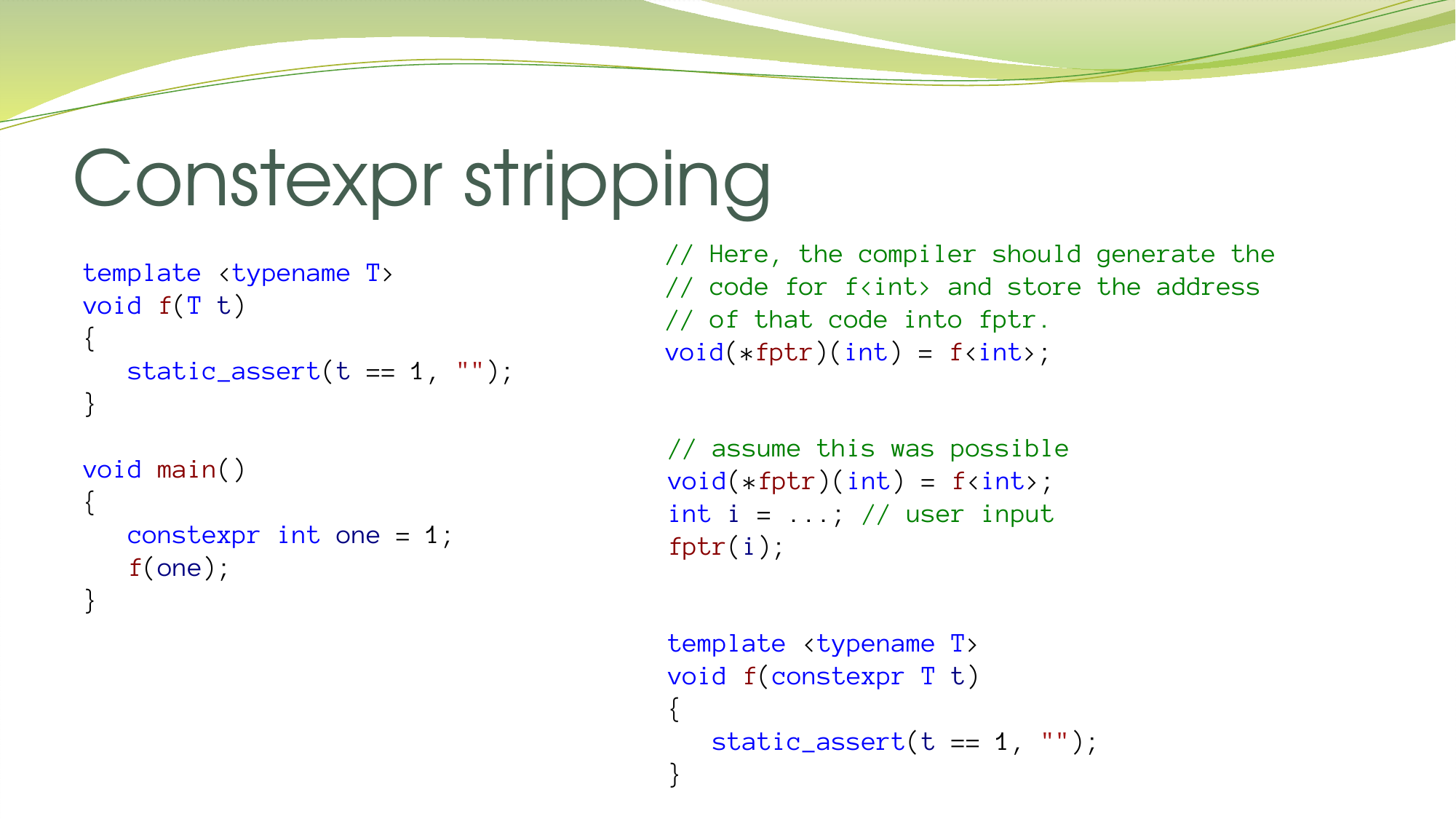

# Constexpr stripping
// Here, the compiler should generate the
// code for f<int> and store the address
// of that code into fptr.
void(*fptr)(int) = f<int>;
template <typename T>
void f(T t)
{
   static_assert(t == 1, "");
}

void main()
{
   constexpr int one = 1;
   f(one);
}
// assume this was possible
void(*fptr)(int) = f<int>;
int i = ...; // user input
fptr(i);
template <typename T>
void f(constexpr T t)
{
   static_assert(t == 1, "");
}